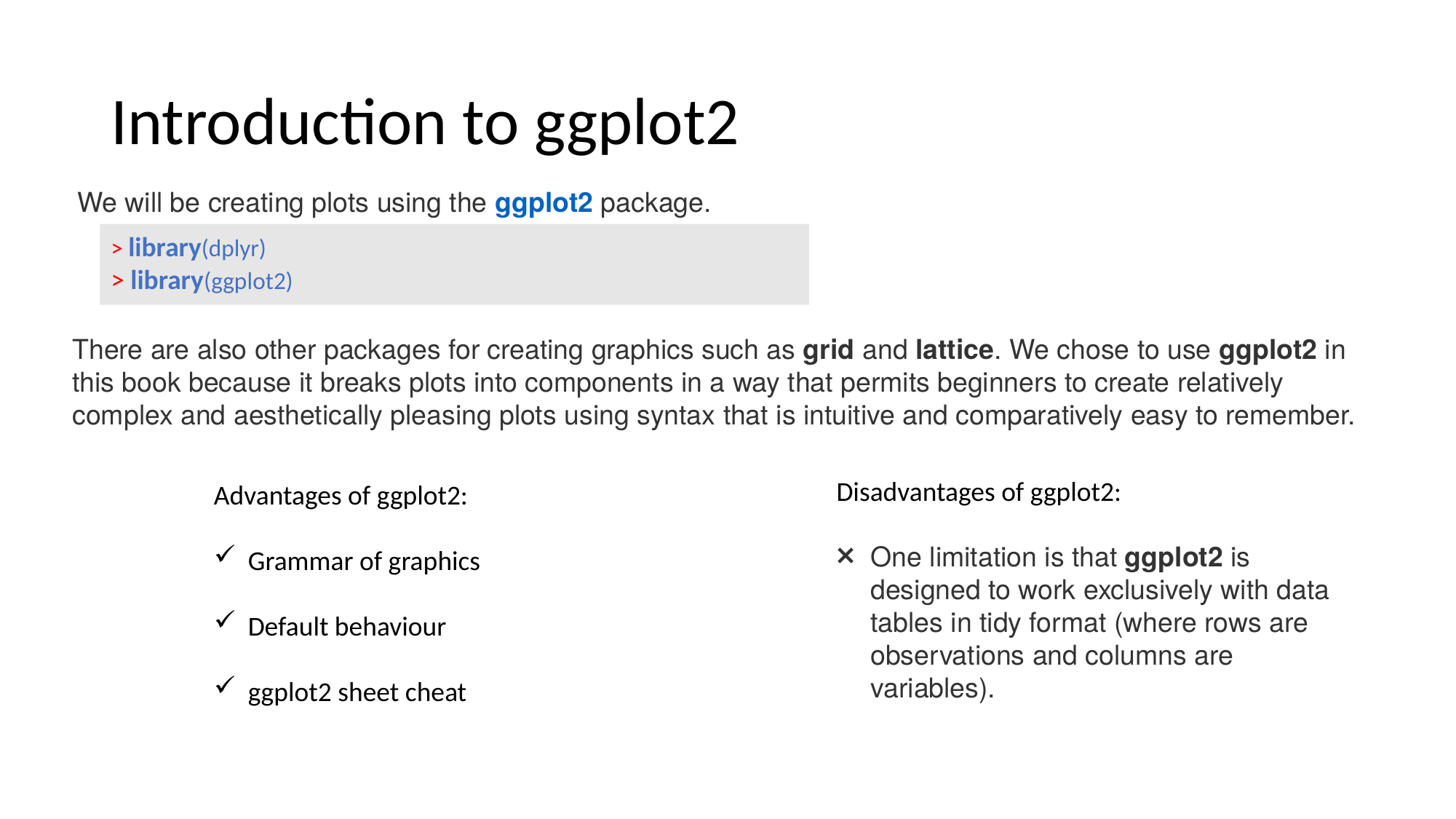

# Introduction to ggplot2
We will be creating plots using the ggplot2 package.
> library(dplyr)
> library(ggplot2)
There are also other packages for creating graphics such as grid and lattice. We chose to use ggplot2 in this book because it breaks plots into components in a way that permits beginners to create relatively complex and aesthetically pleasing plots using syntax that is intuitive and comparatively easy to remember.
Disadvantages of ggplot2:

One limitation is that ggplot2 is designed to work exclusively with data tables in tidy format (where rows are observations and columns are variables).
Advantages of ggplot2:

Grammar of graphics

Default behaviour

ggplot2 sheet cheat